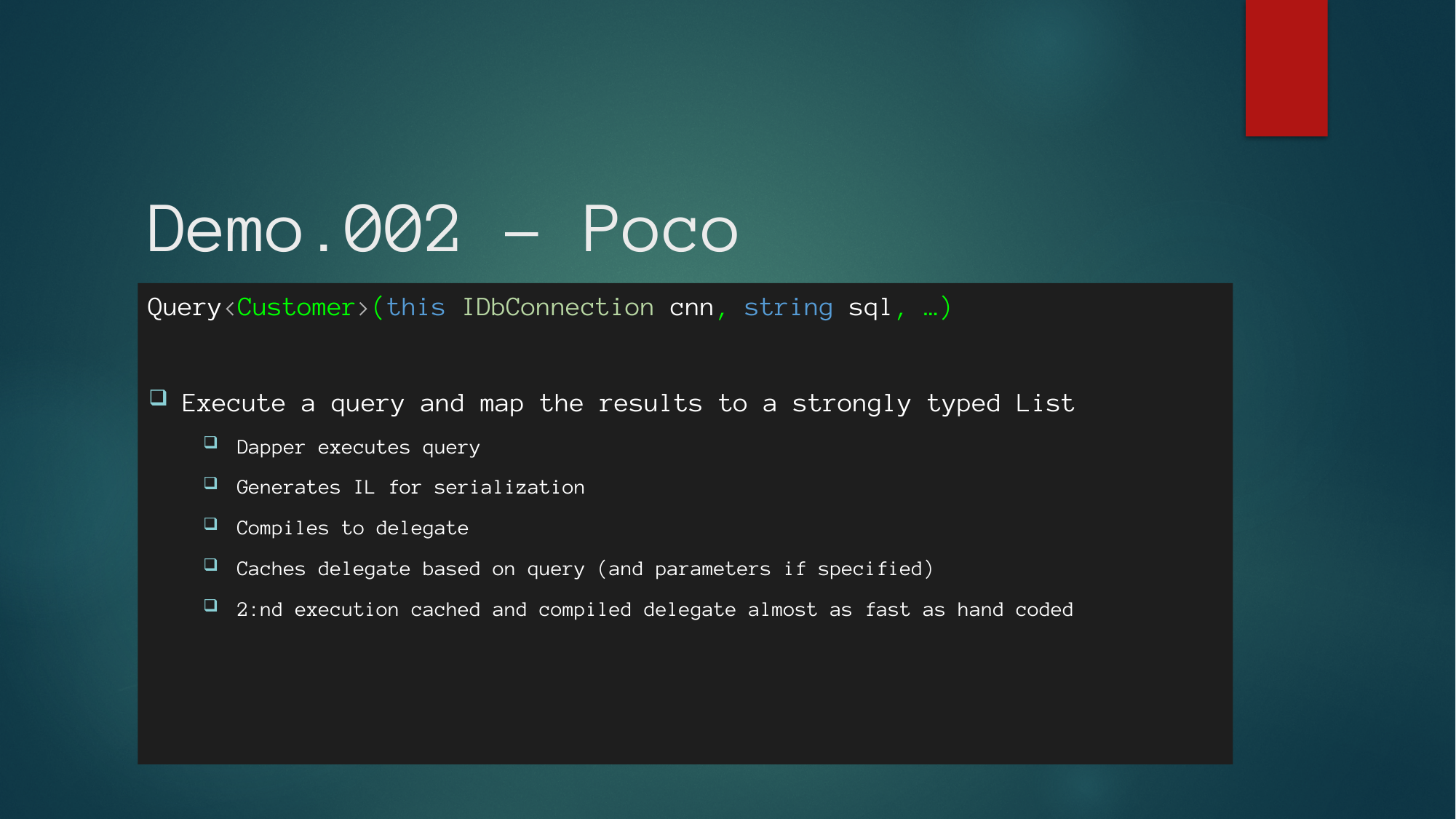

# Demo.002 – Poco
Query<Customer>(this IDbConnection cnn, string sql, …)

Execute a query and map the results to a strongly typed List
Dapper executes query
Generates IL for serialization
Compiles to delegate
Caches delegate based on query (and parameters if specified)
2:nd execution cached and compiled delegate almost as fast as hand coded